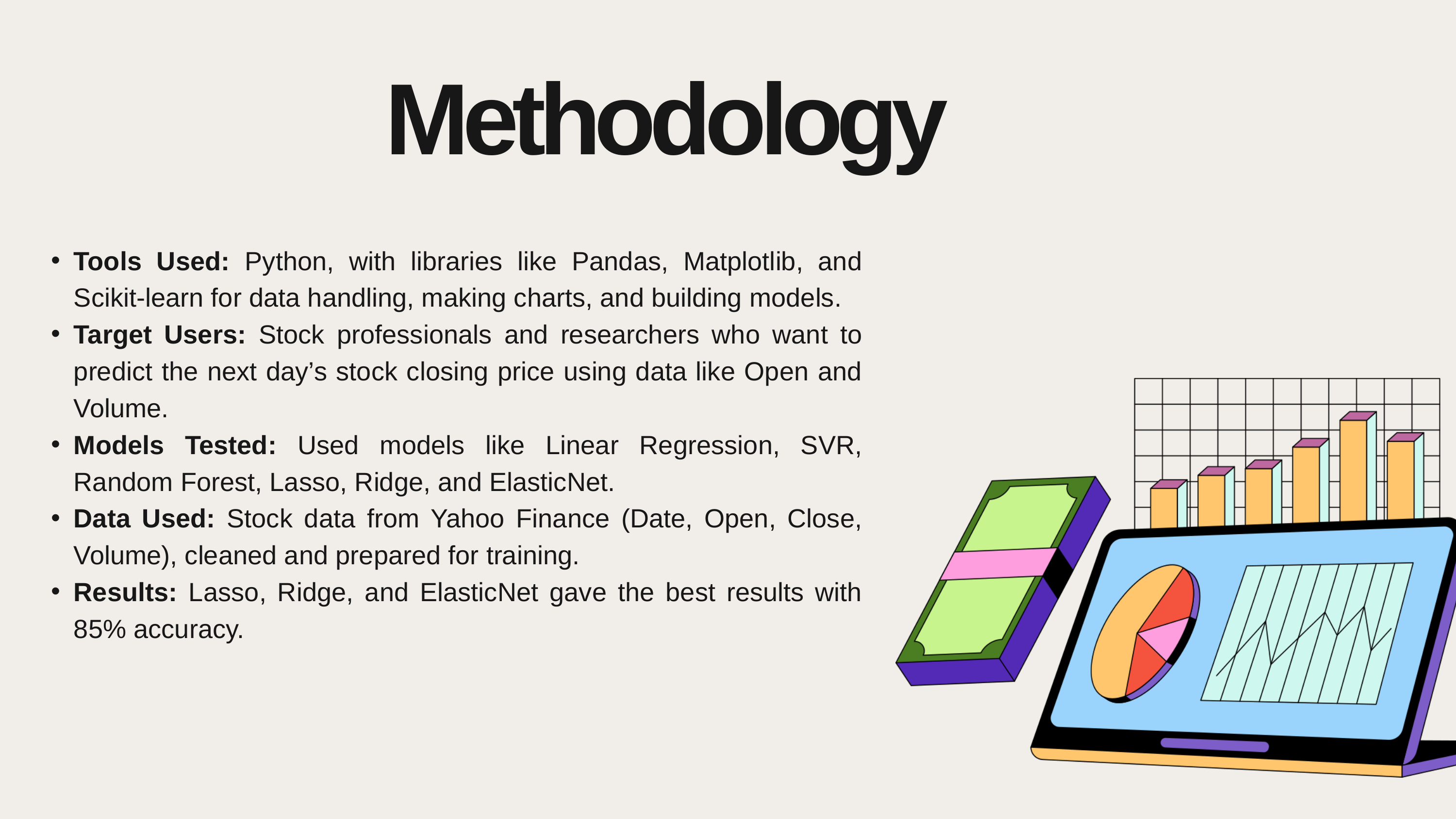

Methodology
Tools Used: Python, with libraries like Pandas, Matplotlib, and Scikit-learn for data handling, making charts, and building models.
Target Users: Stock professionals and researchers who want to predict the next day’s stock closing price using data like Open and Volume.
Models Tested: Used models like Linear Regression, SVR, Random Forest, Lasso, Ridge, and ElasticNet.
Data Used: Stock data from Yahoo Finance (Date, Open, Close, Volume), cleaned and prepared for training.
Results: Lasso, Ridge, and ElasticNet gave the best results with 85% accuracy.